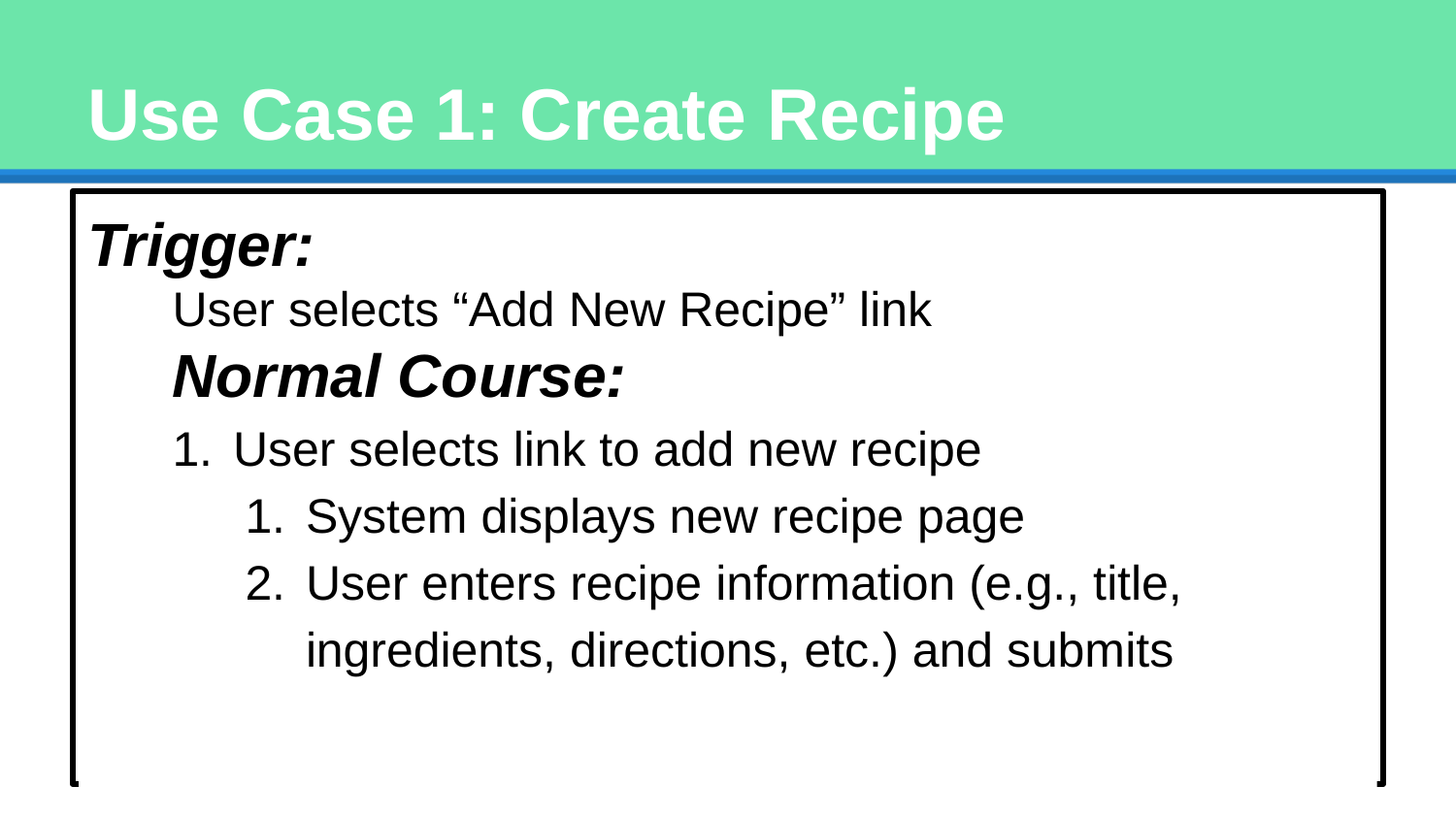

# Use Case 1: Create Recipe
Trigger:
User selects “Add New Recipe” link
Normal Course:
User selects link to add new recipe
System displays new recipe page
User enters recipe information (e.g., title, ingredients, directions, etc.) and submits